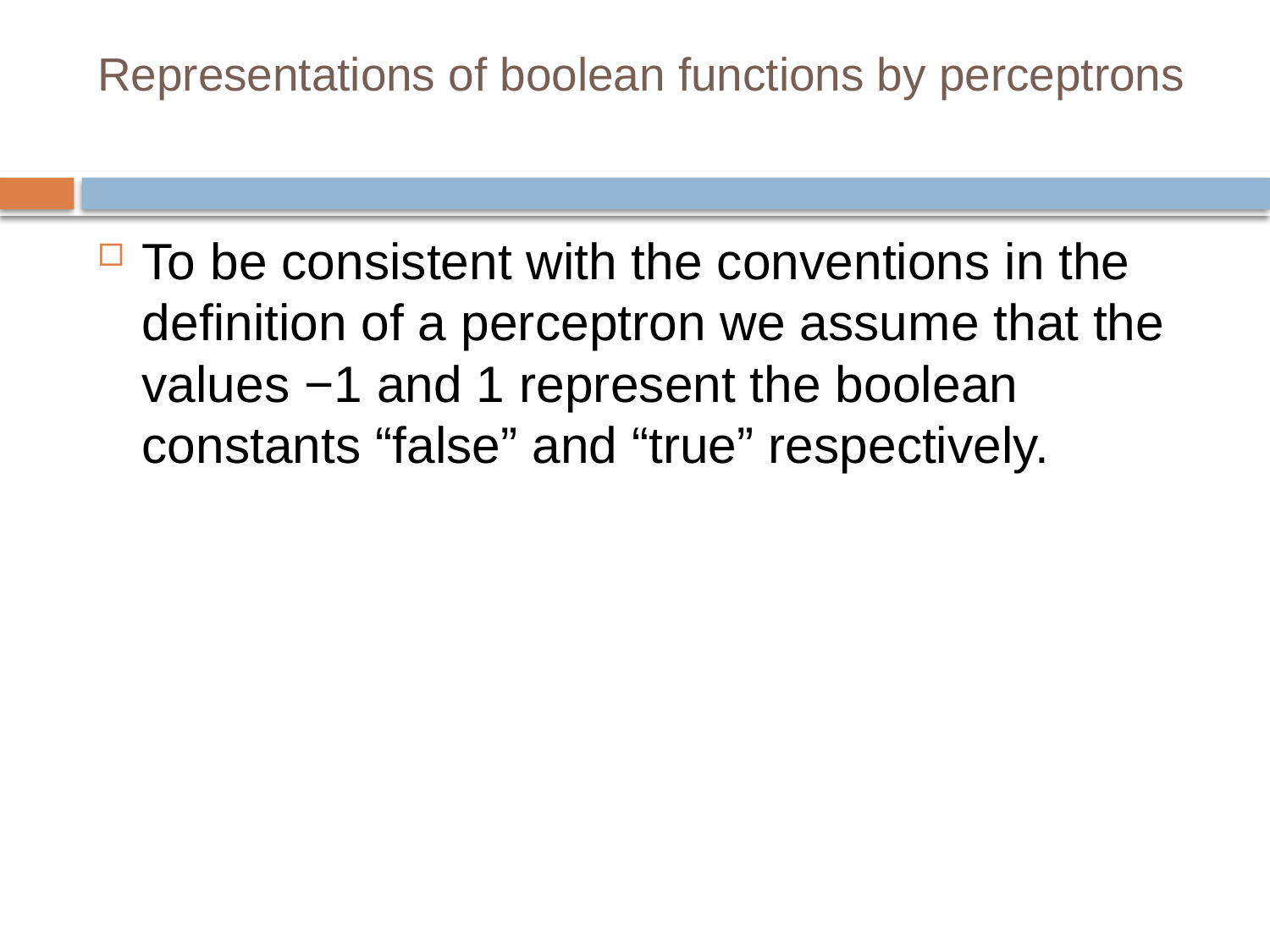

# Representations of boolean functions by perceptrons
To be consistent with the conventions in the deﬁnition of a perceptron we assume that the values −1 and 1 represent the boolean constants “false” and “true” respectively.